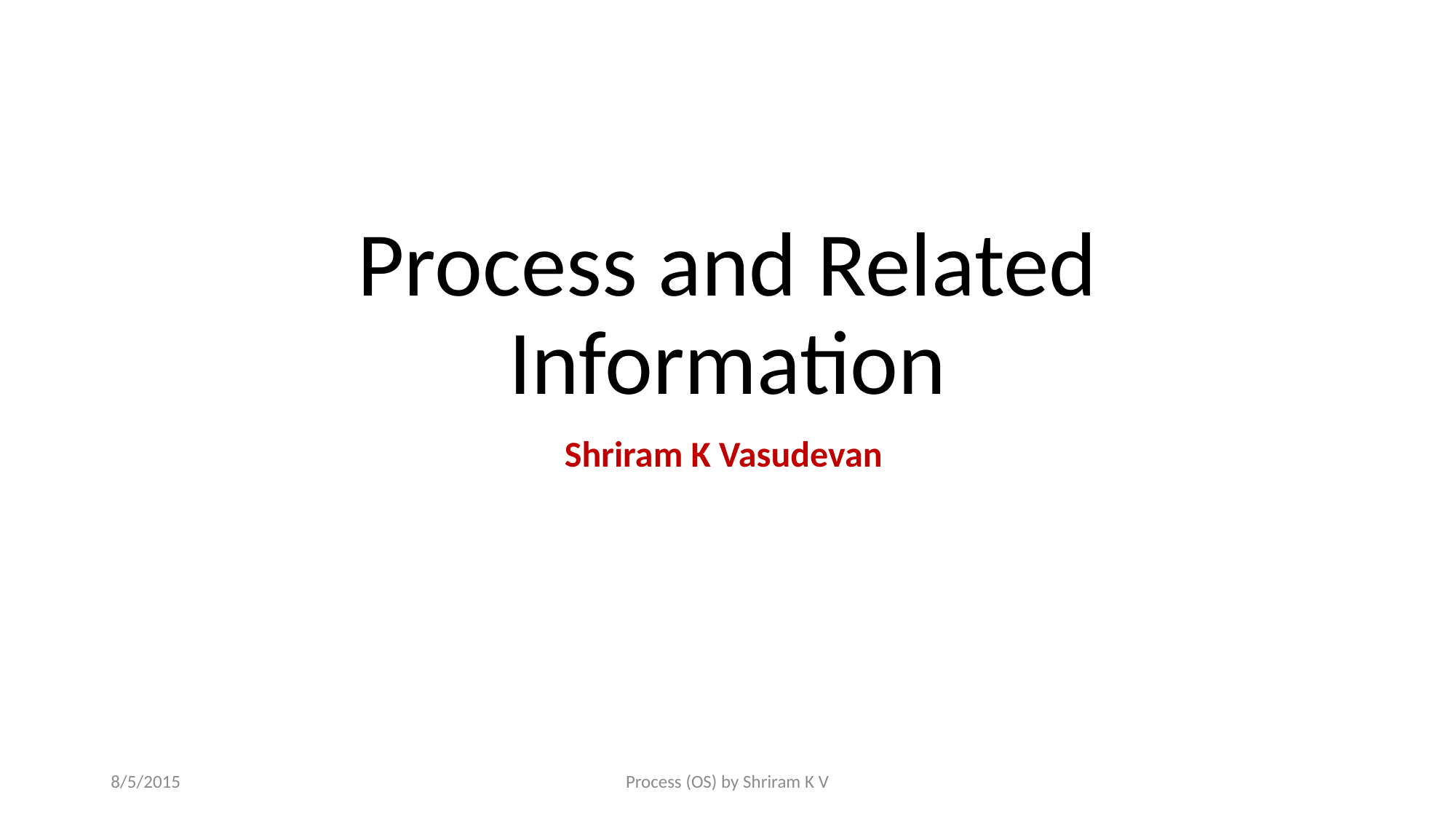

# Process and Related Information
Shriram K Vasudevan
8/5/2015
Process (OS) by Shriram K V